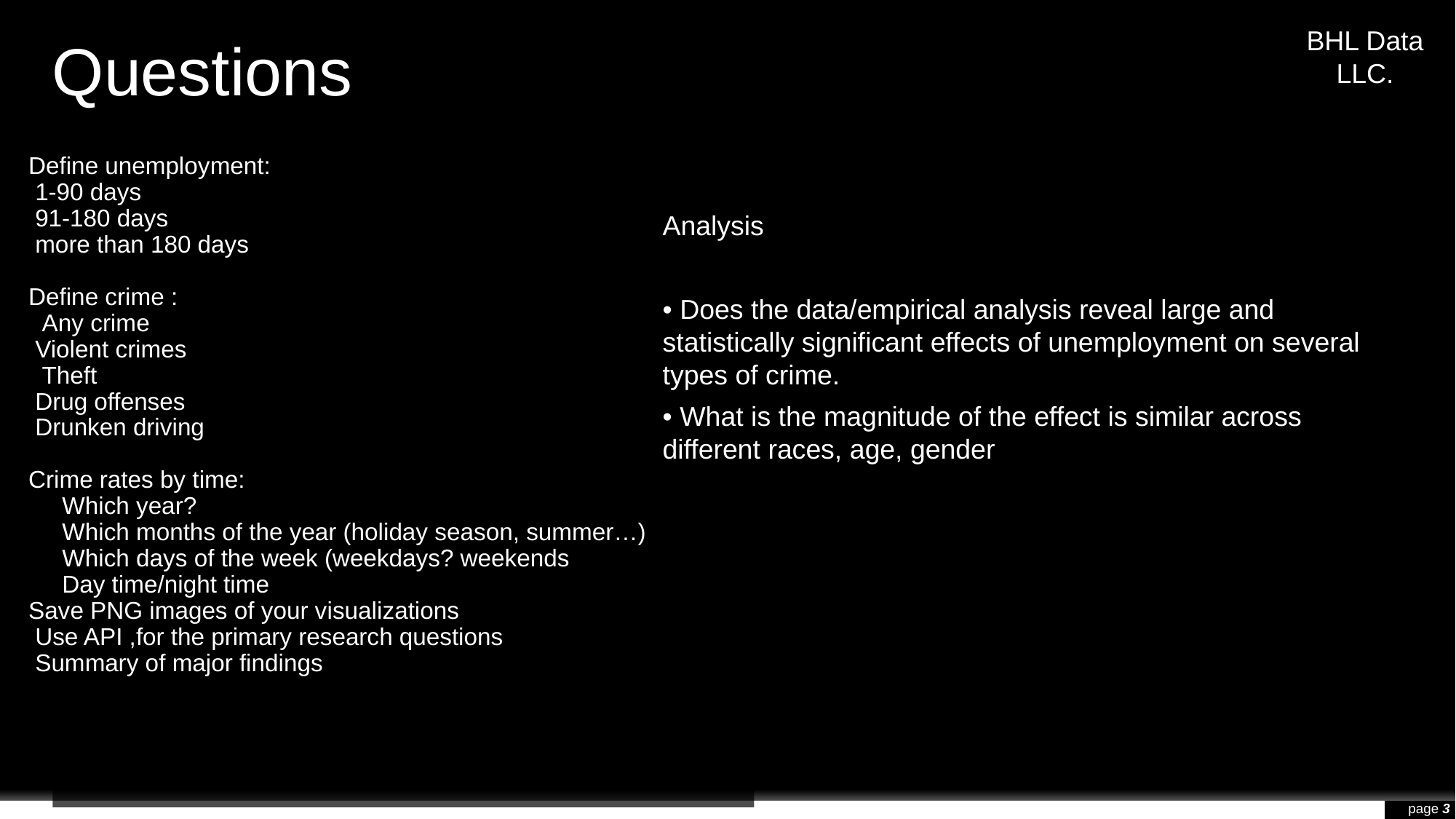

Questions

Define unemployment:
 1-90 days
 91-180 days
 more than 180 days

Define crime :
  Any crime
 Violent crimes
  Theft
 Drug offenses
 Drunken driving

Crime rates by time:
     Which year?
     Which months of the year (holiday season, summer…)
     Which days of the week (weekdays? weekends
     Day time/night time
Save PNG images of your visualizations
 Use API ,for the primary research questions
 Summary of major findings
Analysis

• Does the data/empirical analysis reveal large and statistically significant effects of unemployment on several types of crime.
• What is the magnitude of the effect is similar across different races, age, gender

page 3